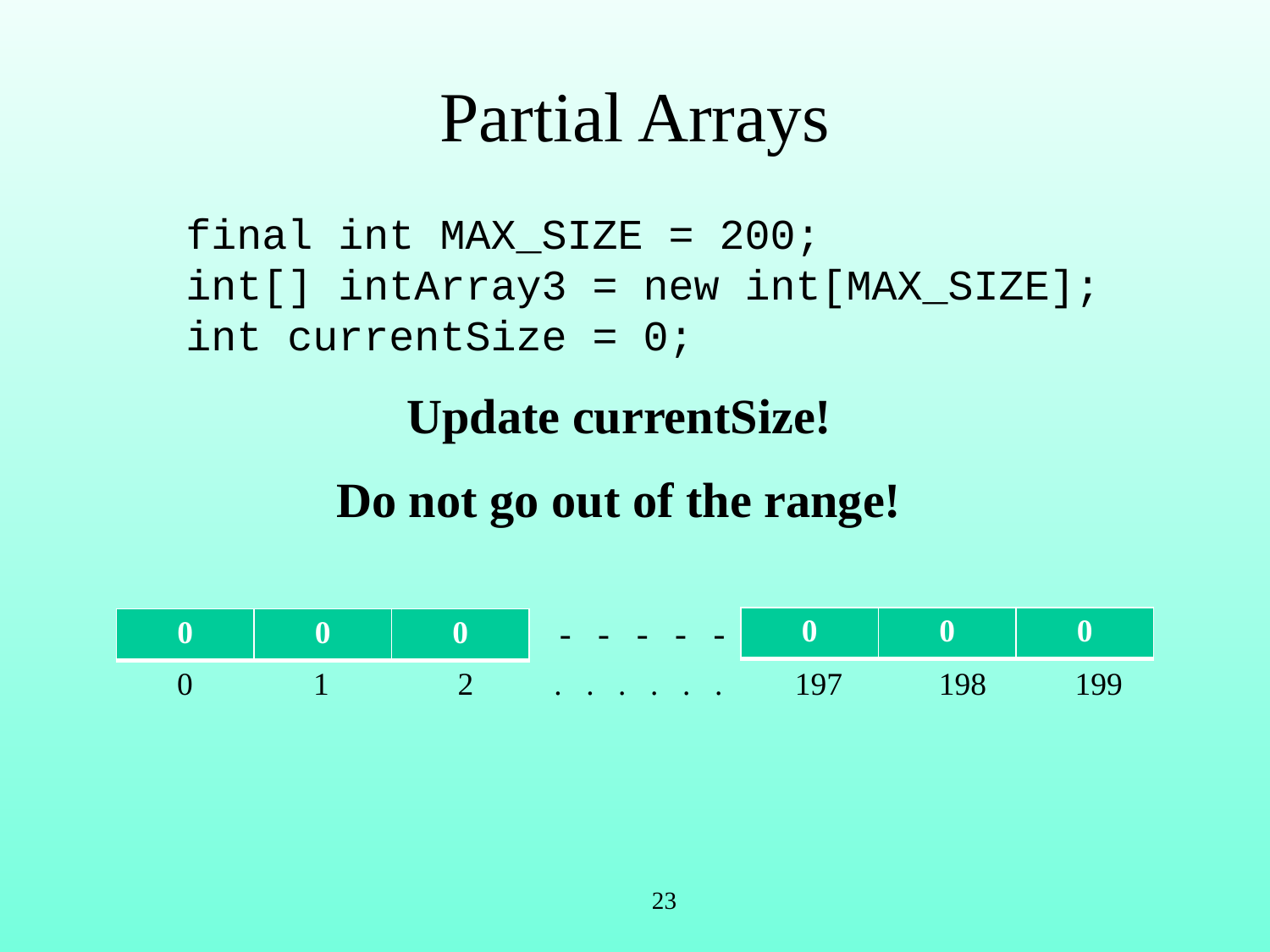

# Partial Arrays
final int MAX_SIZE = 200;
int[] intArray3 = new int[MAX_SIZE];
int currentSize = 0;
Update currentSize!
Do not go out of the range!
  -   -   -   -   -
| 0 | 0 | 0 |
| --- | --- | --- |
| 0 | 0 | 0 |
| --- | --- | --- |
      0               1                2          .   .   .   .   .   .         197            198           199
23